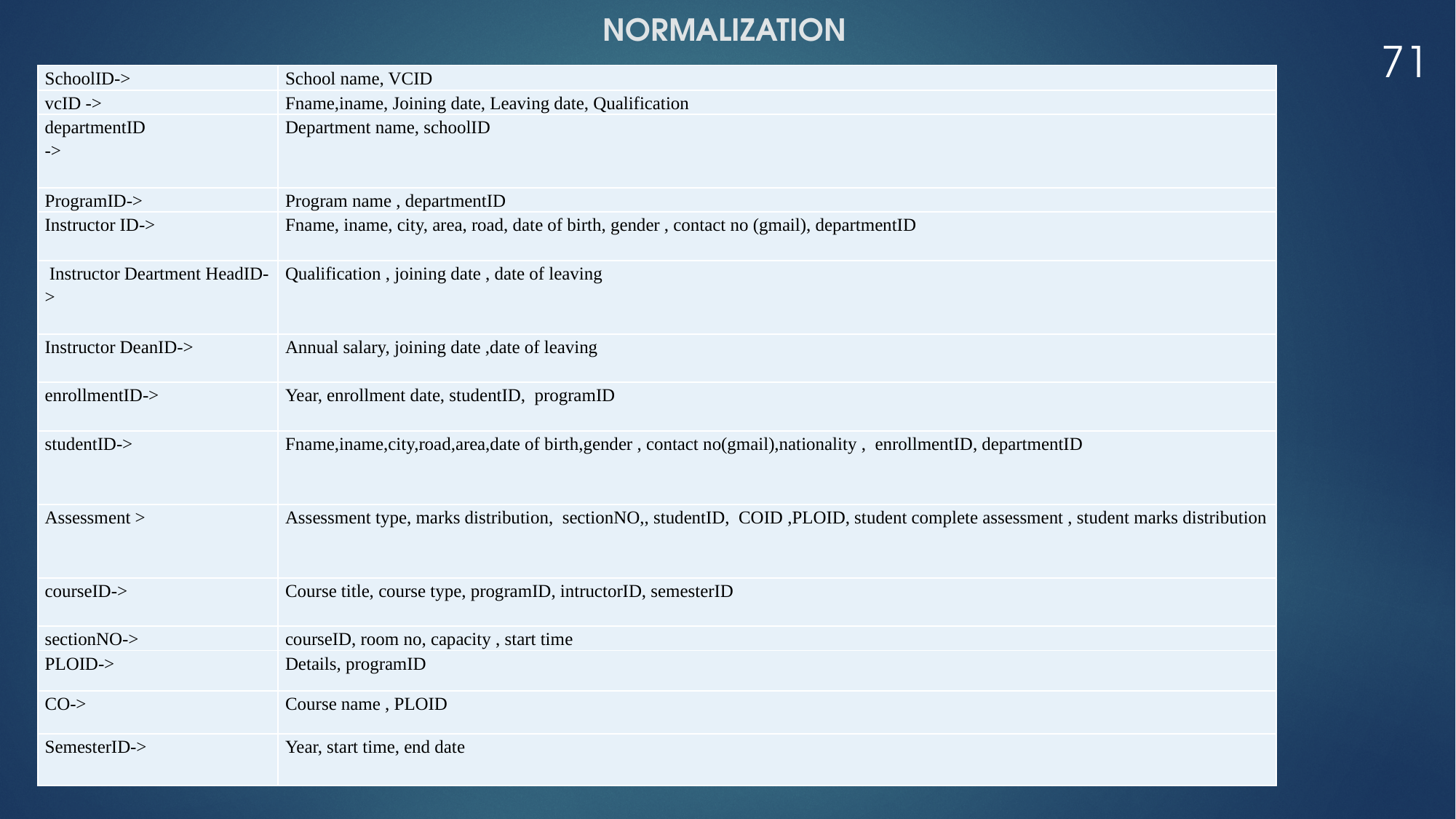

71
# NORMALIZATION
| SchoolID-> | School name, VCID |
| --- | --- |
| vcID -> | Fname,iname, Joining date, Leaving date, Qualification |
| departmentID -> | Department name, schoolID |
| ProgramID-> | Program name , departmentID |
| Instructor ID-> | Fname, iname, city, area, road, date of birth, gender , contact no (gmail), departmentID |
| Instructor Deartment HeadID-> | Qualification , joining date , date of leaving |
| Instructor DeanID-> | Annual salary, joining date ,date of leaving |
| enrollmentID-> | Year, enrollment date, studentID, programID |
| studentID-> | Fname,iname,city,road,area,date of birth,gender , contact no(gmail),nationality , enrollmentID, departmentID |
| Assessment > | Assessment type, marks distribution, sectionNO,, studentID, COID ,PLOID, student complete assessment , student marks distribution |
| courseID-> | Course title, course type, programID, intructorID, semesterID |
| sectionNO-> | courseID, room no, capacity , start time |
| PLOID-> | Details, programID |
| CO-> | Course name , PLOID |
| SemesterID-> | Year, start time, end date |